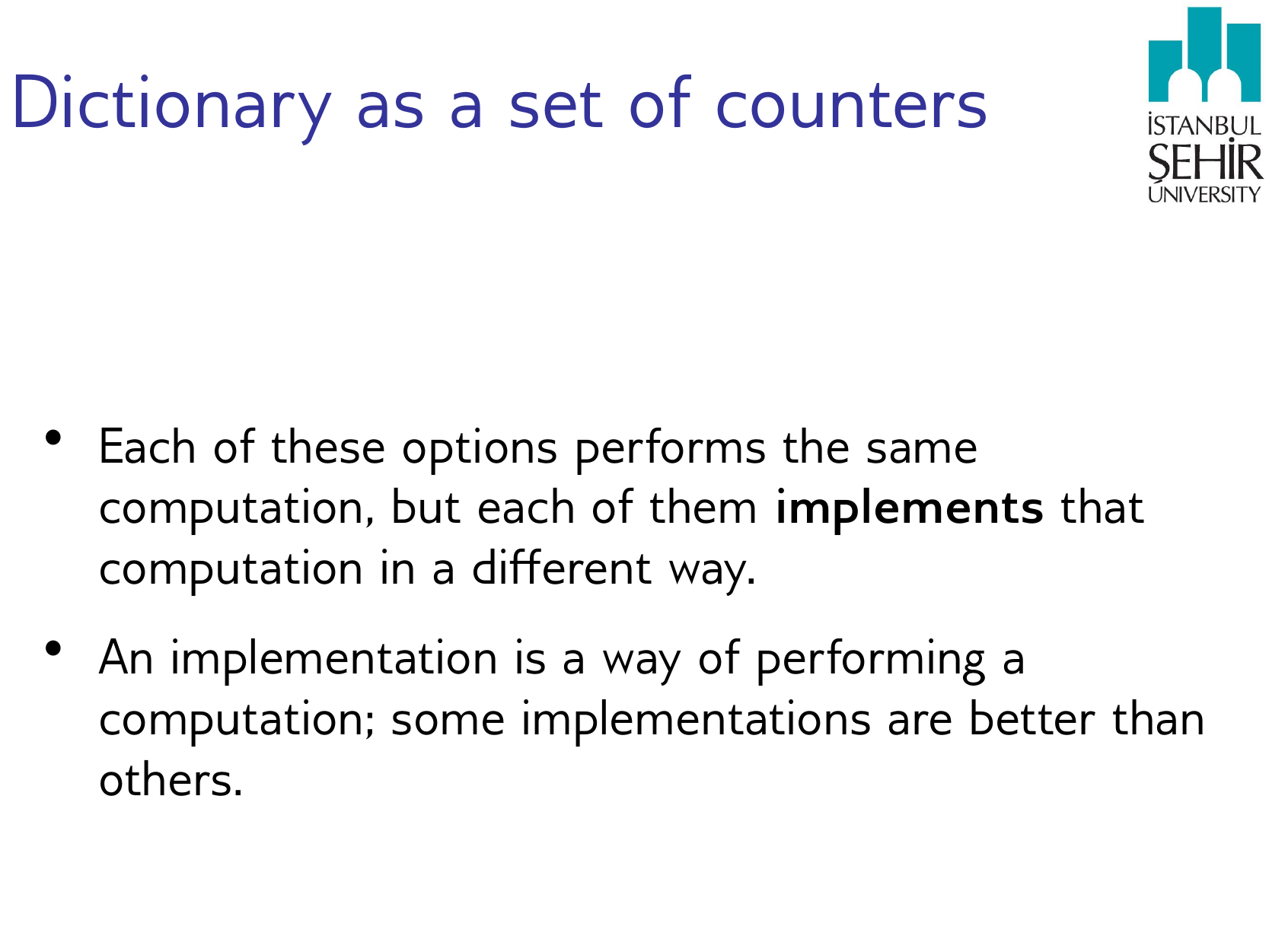

# Dictionary as a set of counters
Each of these options performs the same computation, but each of them implements that computation in a different way.
An implementation is a way of performing a computation; some implementations are better than others.